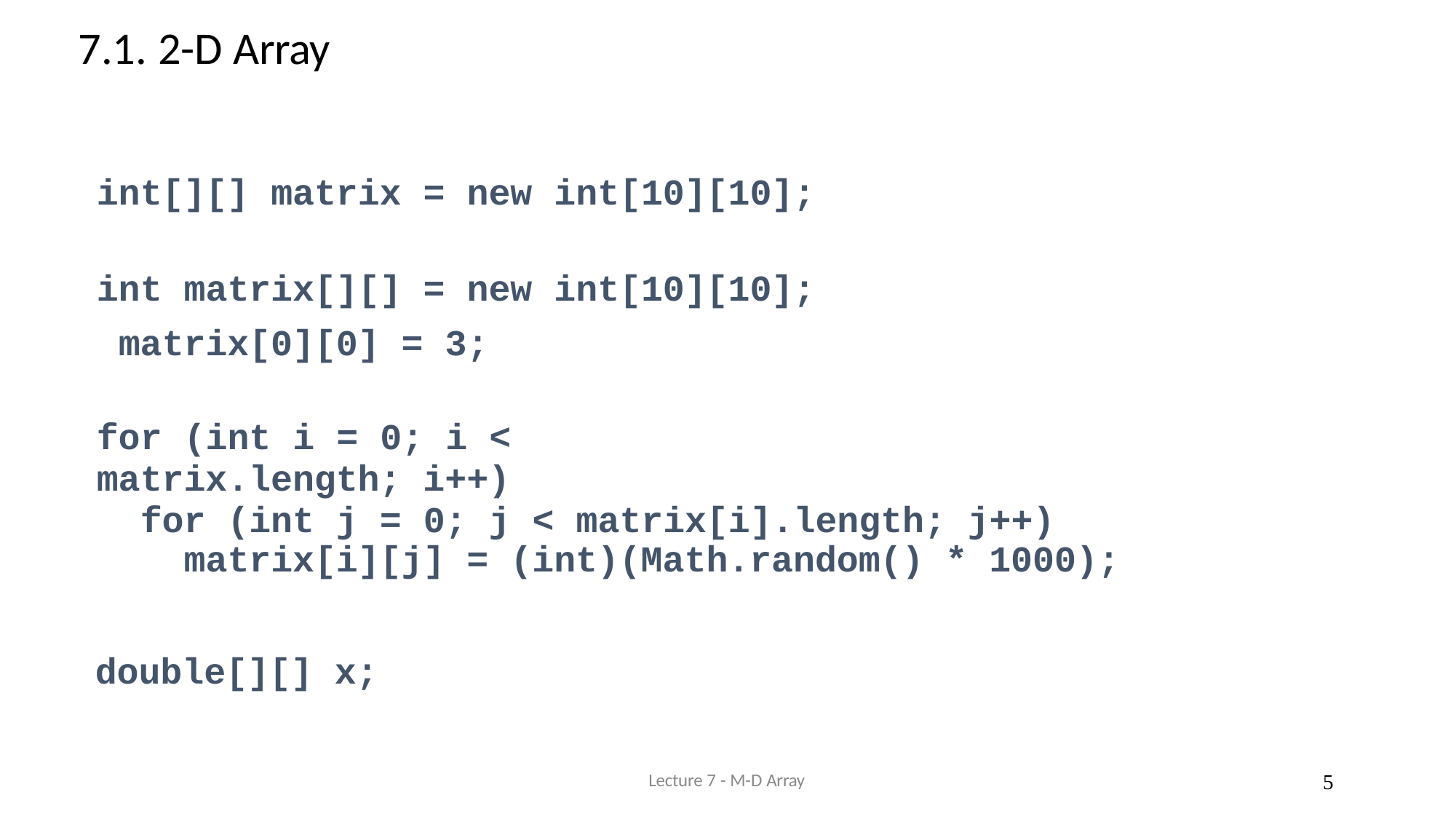

# 7.1. 2-D Array
int[][] matrix = new int[10][10];

int matrix[][] = new int[10][10];  matrix[0][0] = 3;

for (int i = 0; i < matrix.length; i++)
for (int j = 0; j < matrix[i].length; j++)  matrix[i][j] = (int)(Math.random() * 1000);

double[][] x;
Lecture 7 - M-D Array
5